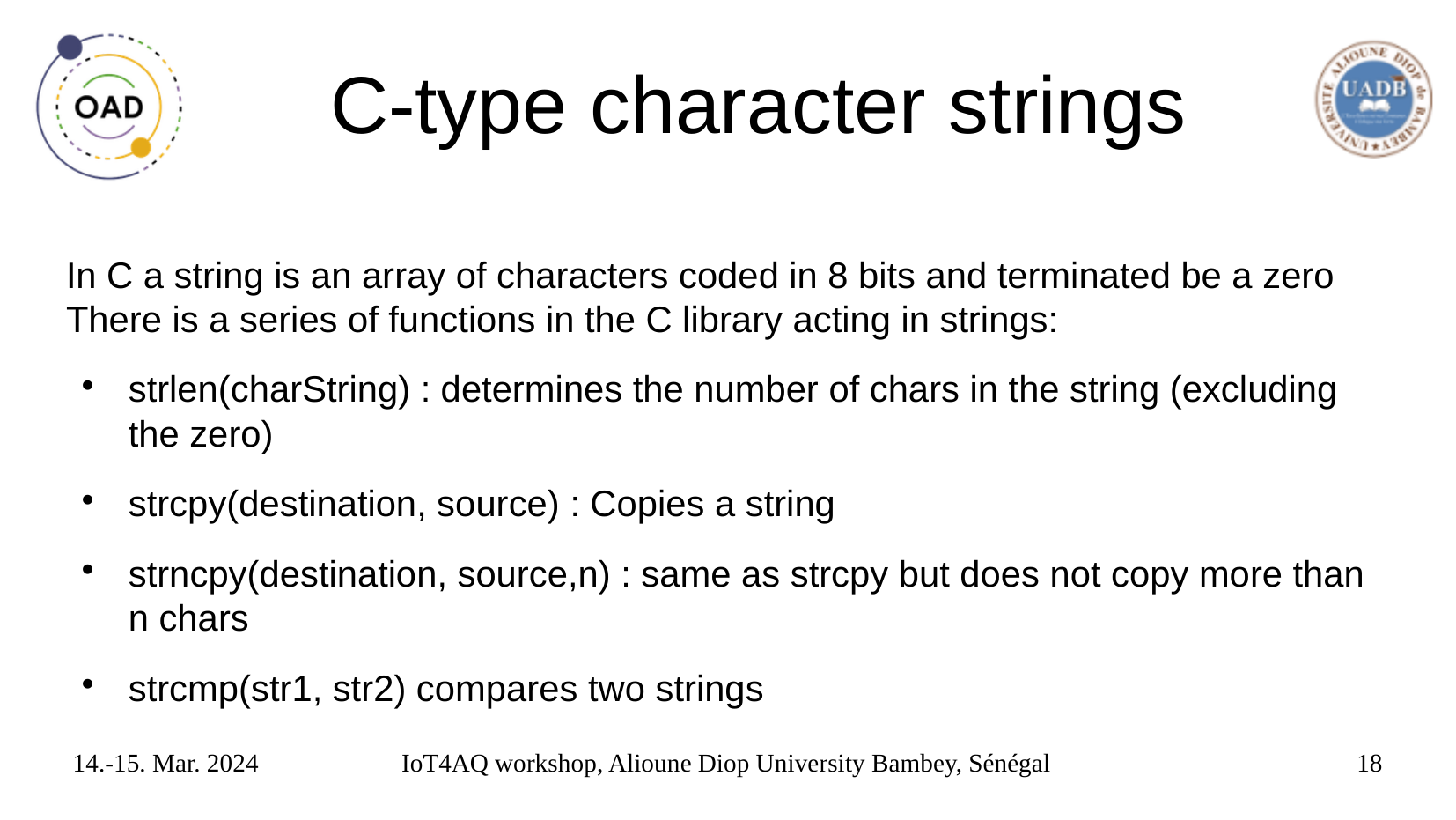

# C-type character strings
In C a string is an array of characters coded in 8 bits and terminated be a zero
There is a series of functions in the C library acting in strings:
strlen(charString) : determines the number of chars in the string (excluding the zero)
strcpy(destination, source) : Copies a string
strncpy(destination, source,n) : same as strcpy but does not copy more than n chars
strcmp(str1, str2) compares two strings

14.-15. Mar. 2024
IoT4AQ workshop, Alioune Diop University Bambey, Sénégal
18